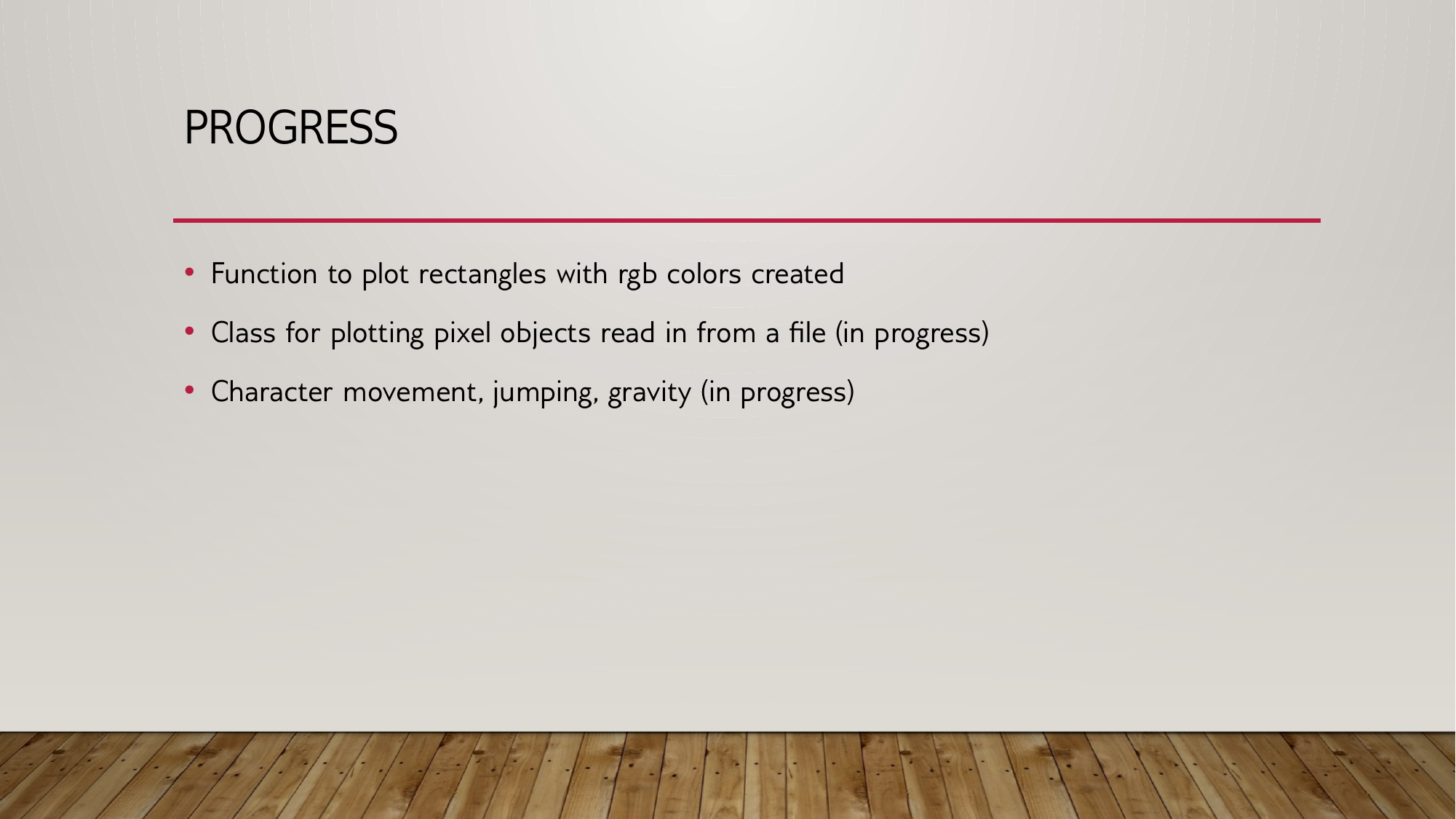

# Progress
Function to plot rectangles with rgb colors created
Class for plotting pixel objects read in from a file (in progress)
Character movement, jumping, gravity (in progress)